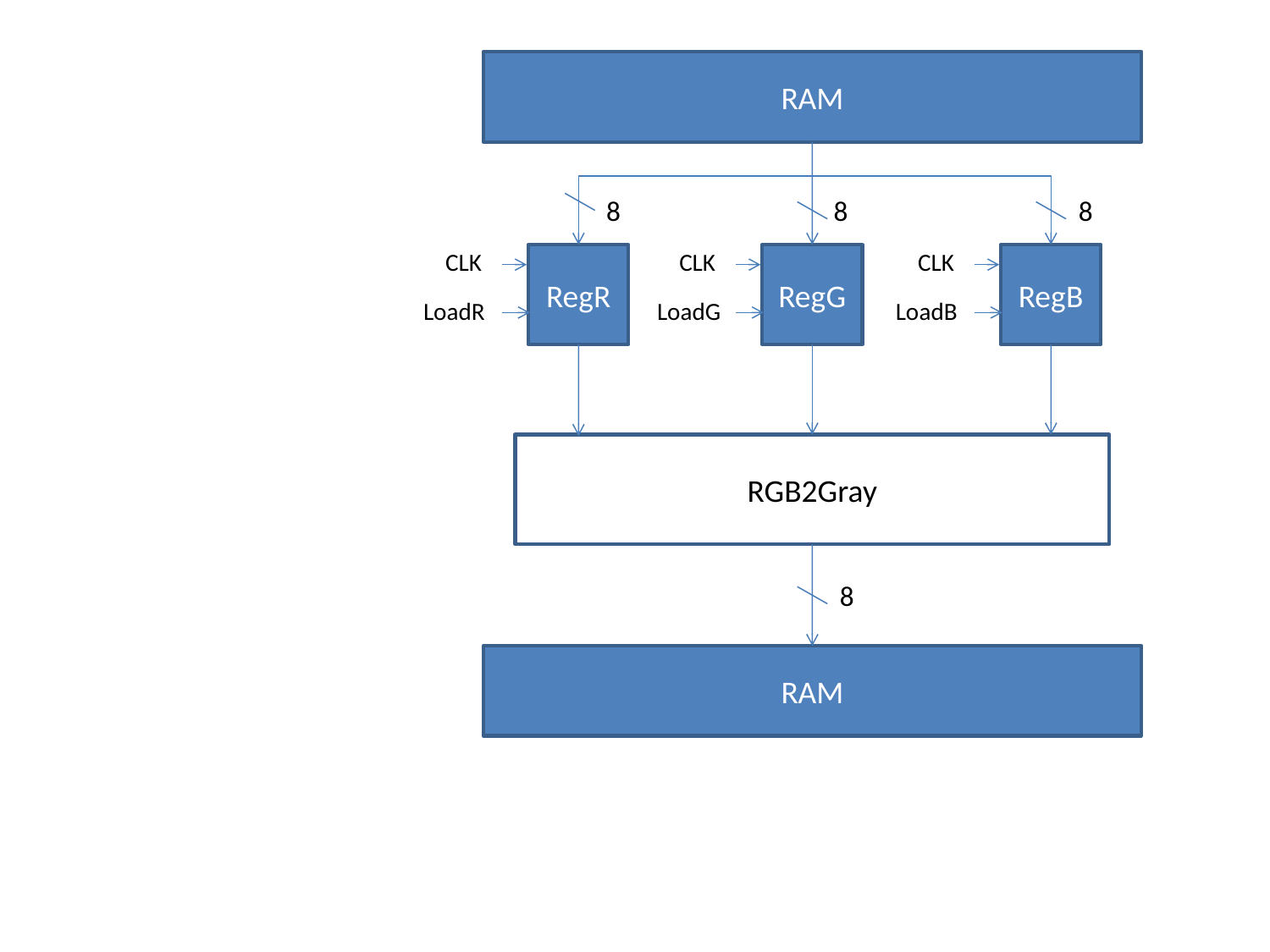

RAM
8
8
8
CLK
CLK
CLK
RegR
RegB
RegG
LoadR
LoadB
LoadG
RGB2Gray
8
RAM